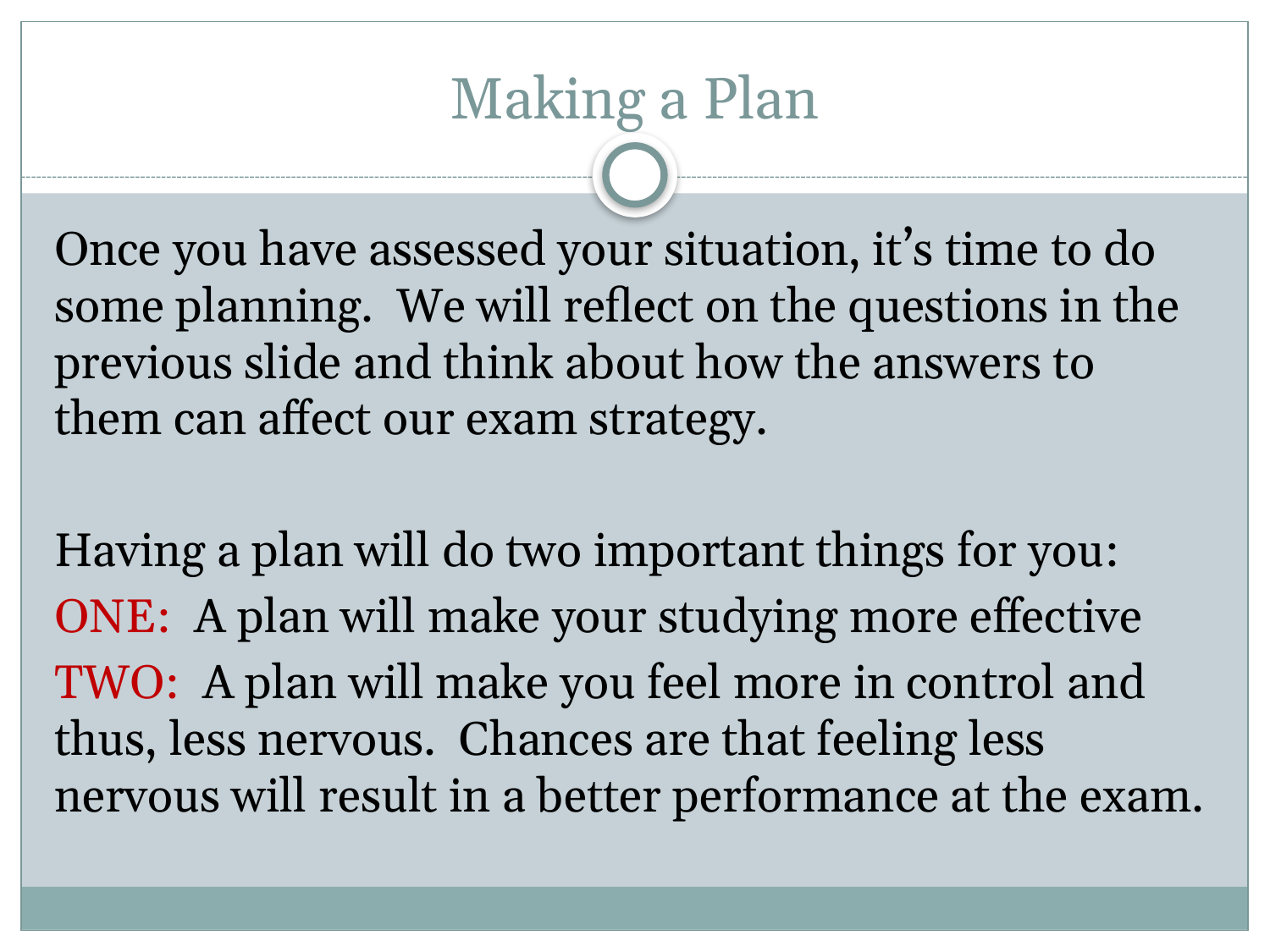

# Making a Plan
Once you have assessed your situation, it’s time to do some planning.  We will reflect on the questions in the previous slide and think about how the answers to them can affect our exam strategy.

Having a plan will do two important things for you:
ONE:  A plan will make your studying more effective
TWO:  A plan will make you feel more in control and thus, less nervous.  Chances are that feeling less nervous will result in a better performance at the exam.